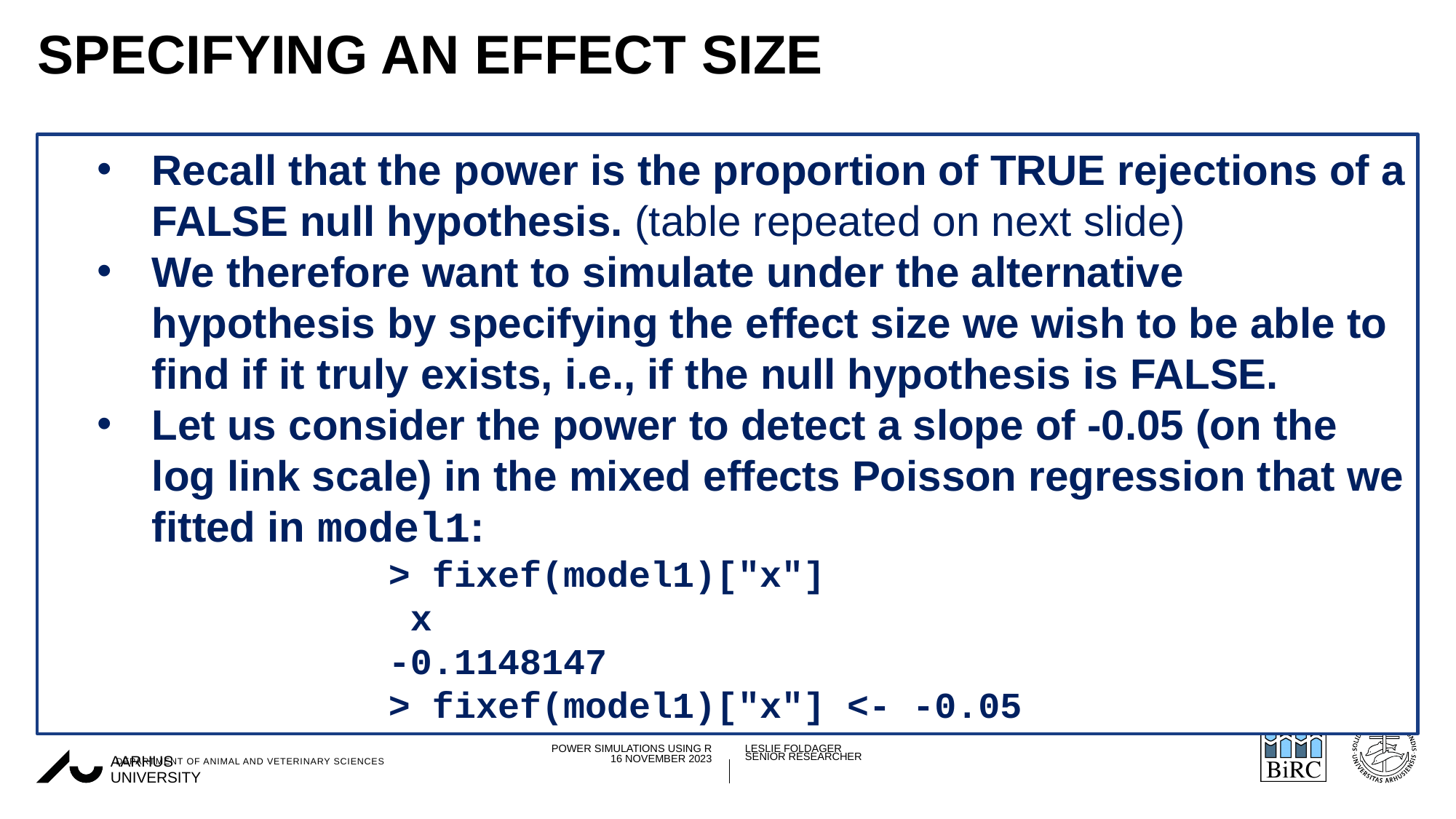

# Specifying an effect size
Recall that the power is the proportion of TRUE rejections of a FALSE null hypothesis. (table repeated on next slide)
We therefore want to simulate under the alternative hypothesis by specifying the effect size we wish to be able to find if it truly exists, i.e., if the null hypothesis is FALSE.
Let us consider the power to detect a slope of -0.05 (on the log link scale) in the mixed effects Poisson regression that we fitted in model1:
> fixef(model1)["x"]
 x
-0.1148147
> fixef(model1)["x"] <- -0.05
16/11/202326/08/2019